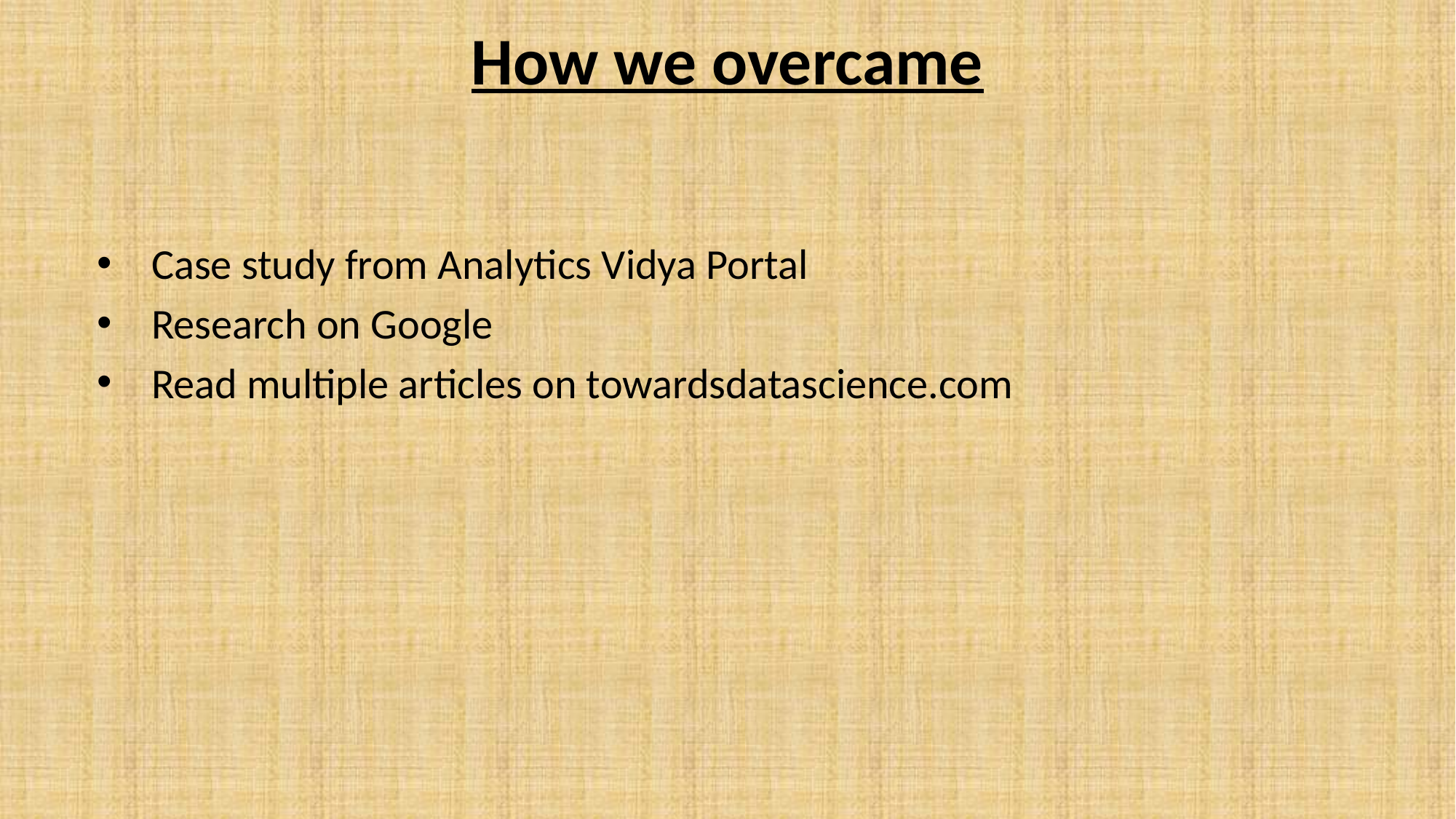

# How we overcame
Case study from Analytics Vidya Portal
Research on Google
Read multiple articles on towardsdatascience.com